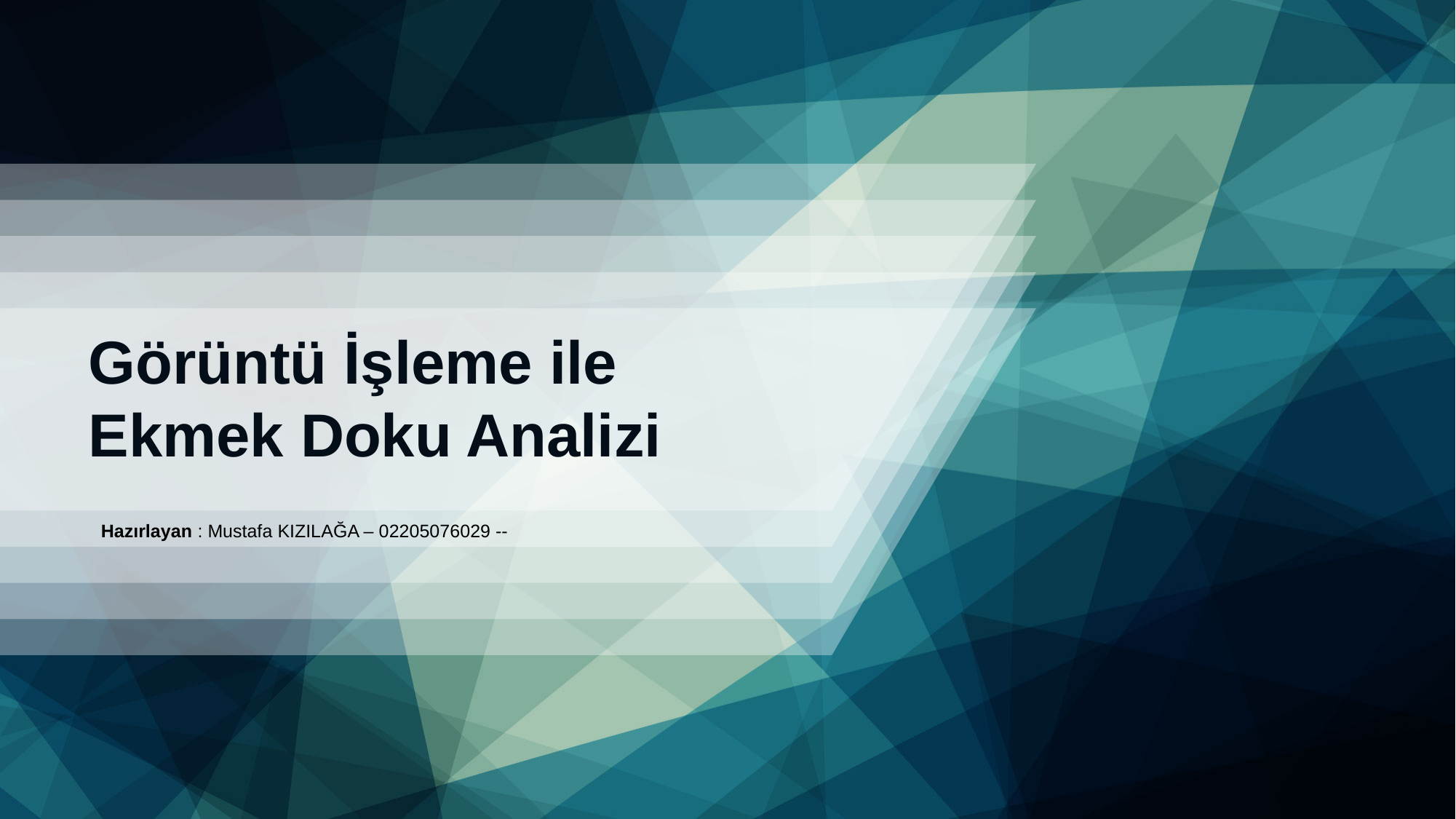

Görüntü İşleme ile
Ekmek Doku Analizi
Hazırlayan : Mustafa KIZILAĞA – 02205076029 --